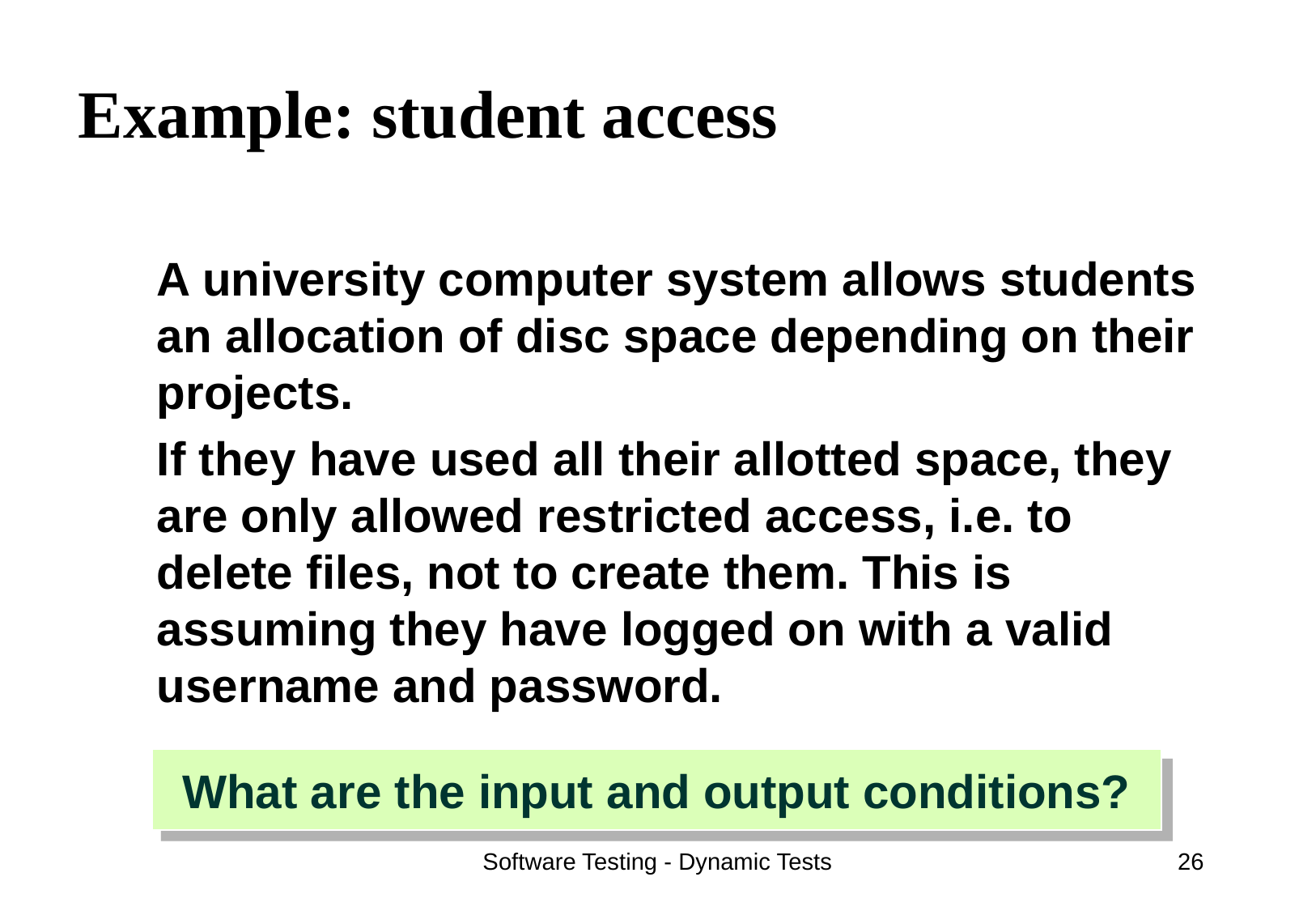

# Example: student access
	A university computer system allows students an allocation of disc space depending on their projects.
	If they have used all their allotted space, they are only allowed restricted access, i.e. to delete files, not to create them. This is assuming they have logged on with a valid username and password.
What are the input and output conditions?
Software Testing - Dynamic Tests
26